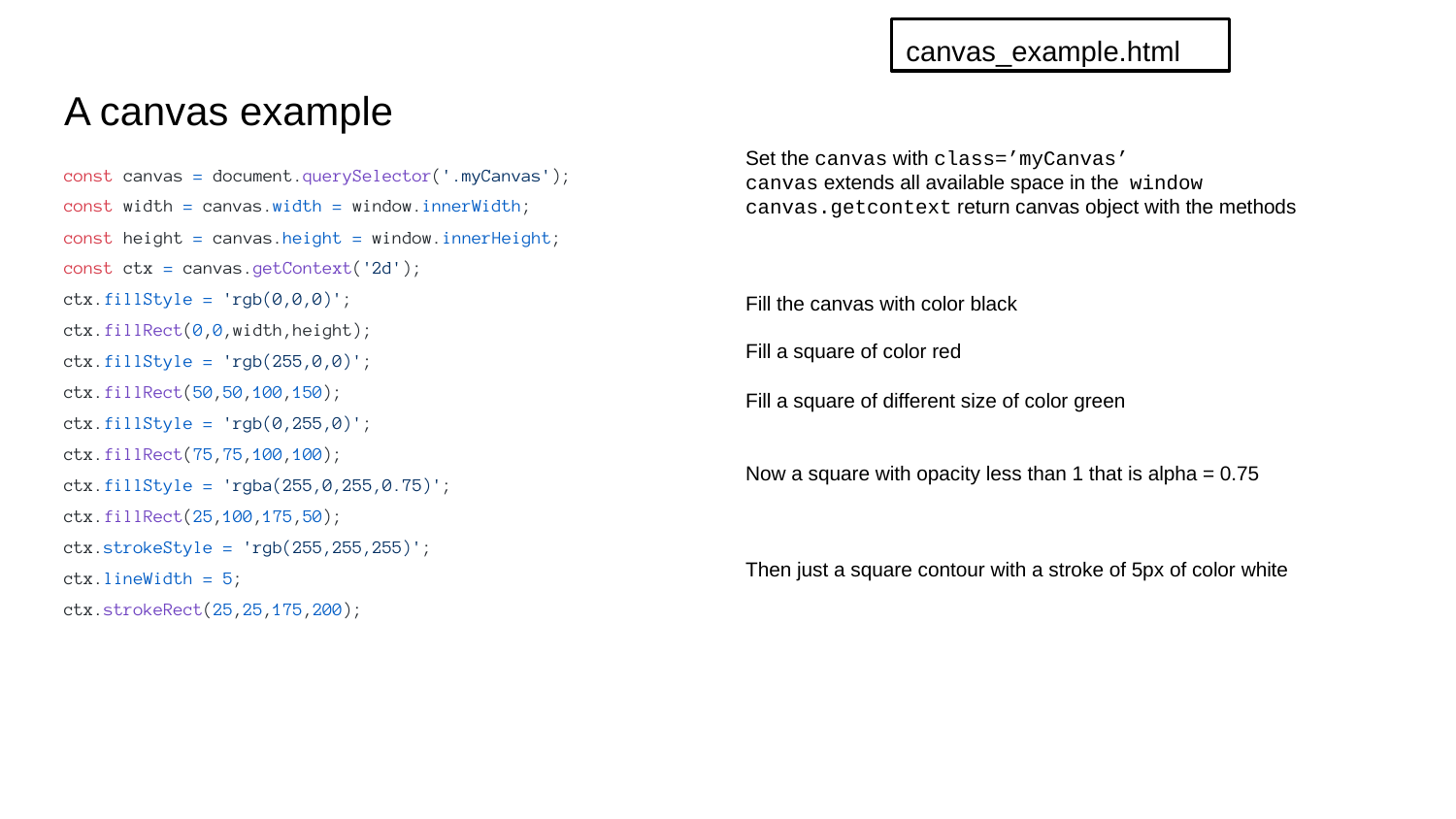

canvas_example.html
# A canvas example
Set the canvas with class=’myCanvas’
canvas extends all available space in the  window
canvas.getcontext return canvas object with the methods

Fill the canvas with color black

Fill a square of color red

Fill a square of different size of color green

Now a square with opacity less than 1 that is alpha = 0.75

Then just a square contour with a stroke of 5px of color white
const canvas = document.querySelector('.myCanvas');
const width = canvas.width = window.innerWidth;
const height = canvas.height = window.innerHeight;
const ctx = canvas.getContext('2d');
ctx.fillStyle = 'rgb(0,0,0)';
ctx.fillRect(0,0,width,height);
ctx.fillStyle = 'rgb(255,0,0)';
ctx.fillRect(50,50,100,150);
ctx.fillStyle = 'rgb(0,255,0)';
ctx.fillRect(75,75,100,100);
ctx.fillStyle = 'rgba(255,0,255,0.75)';
ctx.fillRect(25,100,175,50);
ctx.strokeStyle = 'rgb(255,255,255)';
ctx.lineWidth = 5;
ctx.strokeRect(25,25,175,200);